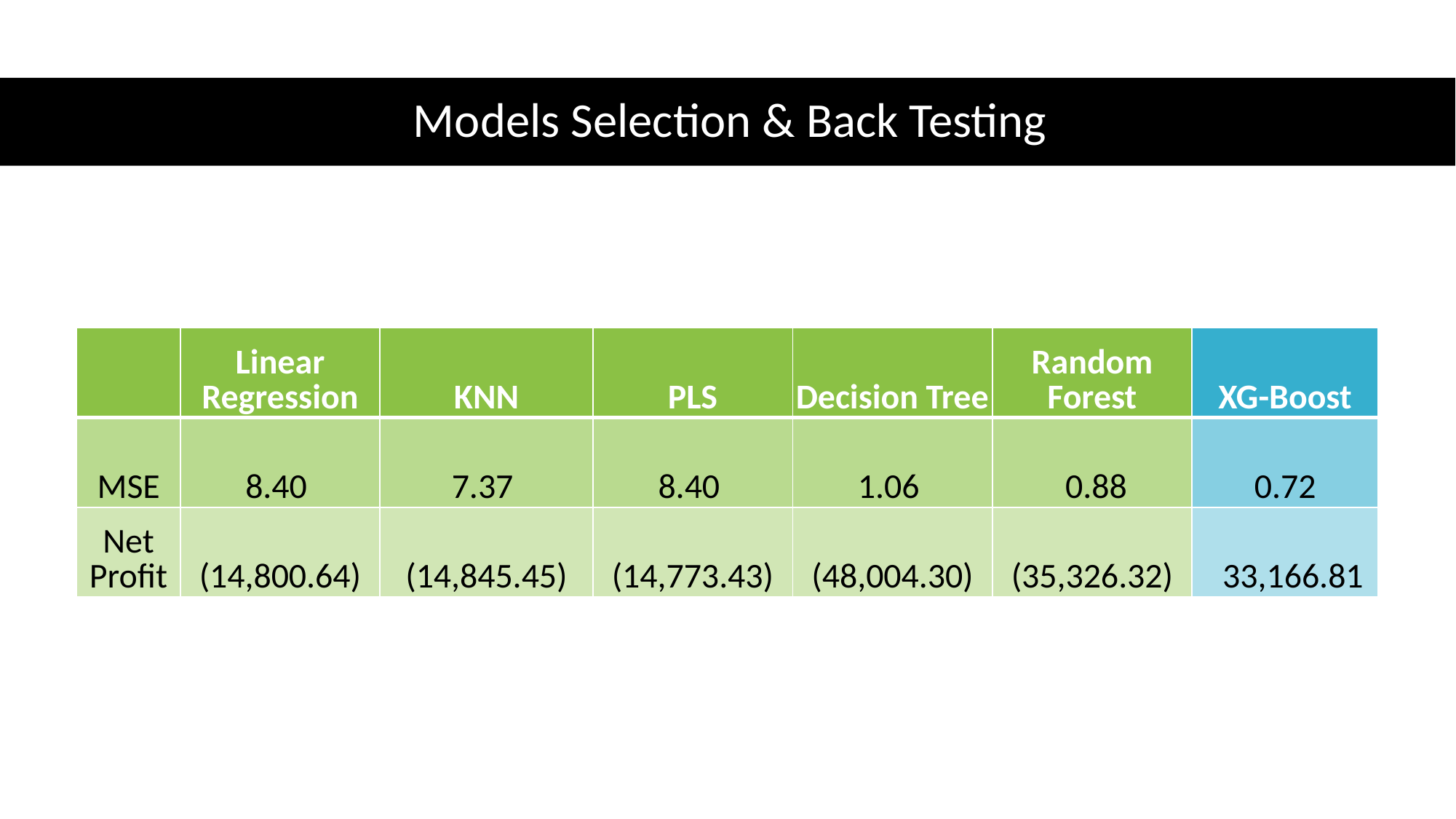

# Models Selection & Back Testing

|  | Linear Regression | KNN | PLS | Decision Tree | Random Forest | XG-Boost |
| --- | --- | --- | --- | --- | --- | --- |
| MSE | 8.40 | 7.37 | 8.40 | 1.06 | 0.88 | 0.72 |
| Net Profit | (14,800.64) | (14,845.45) | (14,773.43) | (48,004.30) | (35,326.32) | 33,166.81 |